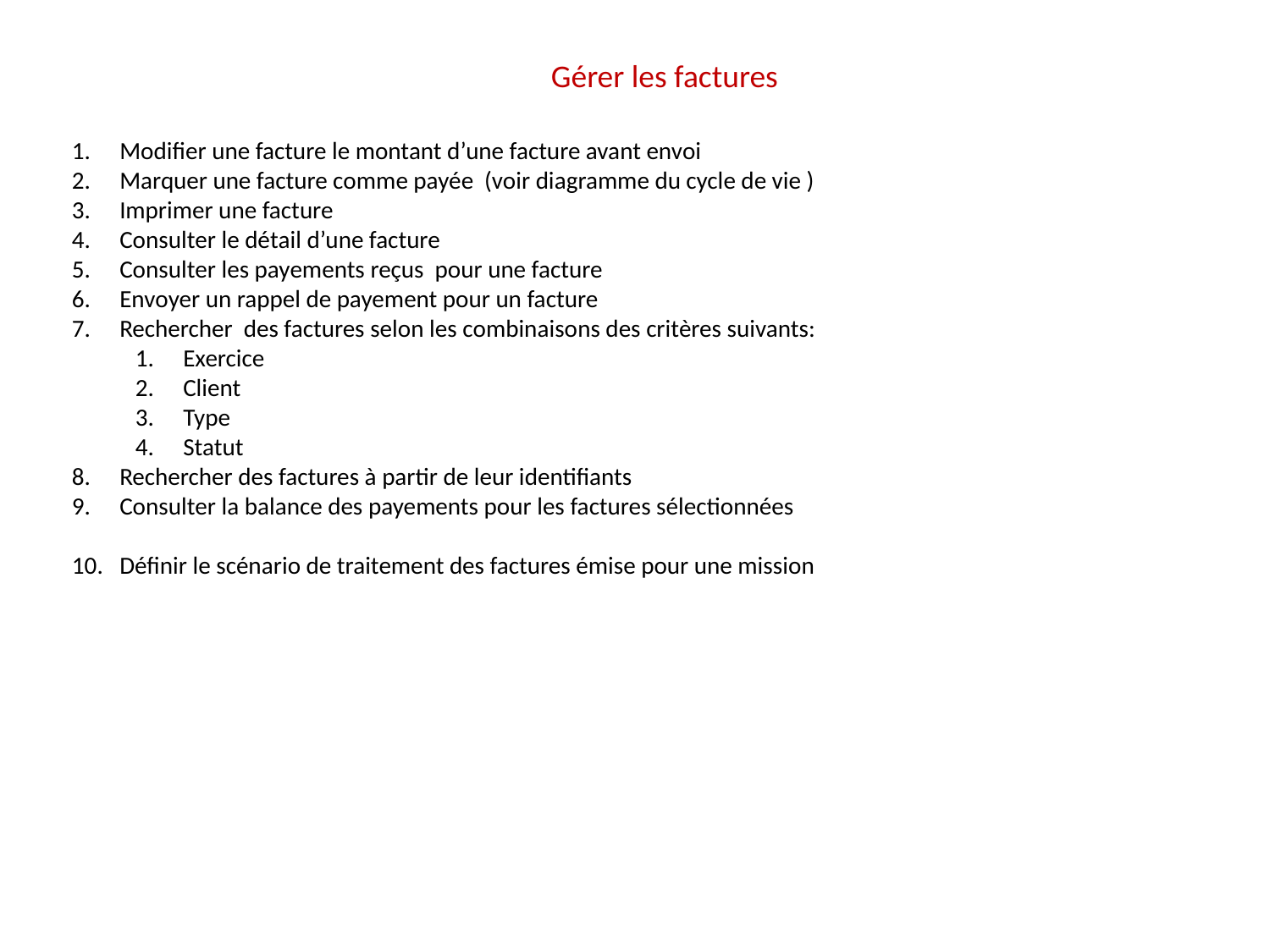

Gérer les factures
Modifier une facture le montant d’une facture avant envoi
Marquer une facture comme payée  (voir diagramme du cycle de vie )
Imprimer une facture
Consulter le détail d’une facture
Consulter les payements reçus  pour une facture
Envoyer un rappel de payement pour un facture
Rechercher  des factures selon les combinaisons des critères suivants:
Exercice
Client
Type
Statut
Rechercher des factures à partir de leur identifiants
Consulter la balance des payements pour les factures sélectionnées

Définir le scénario de traitement des factures émise pour une mission